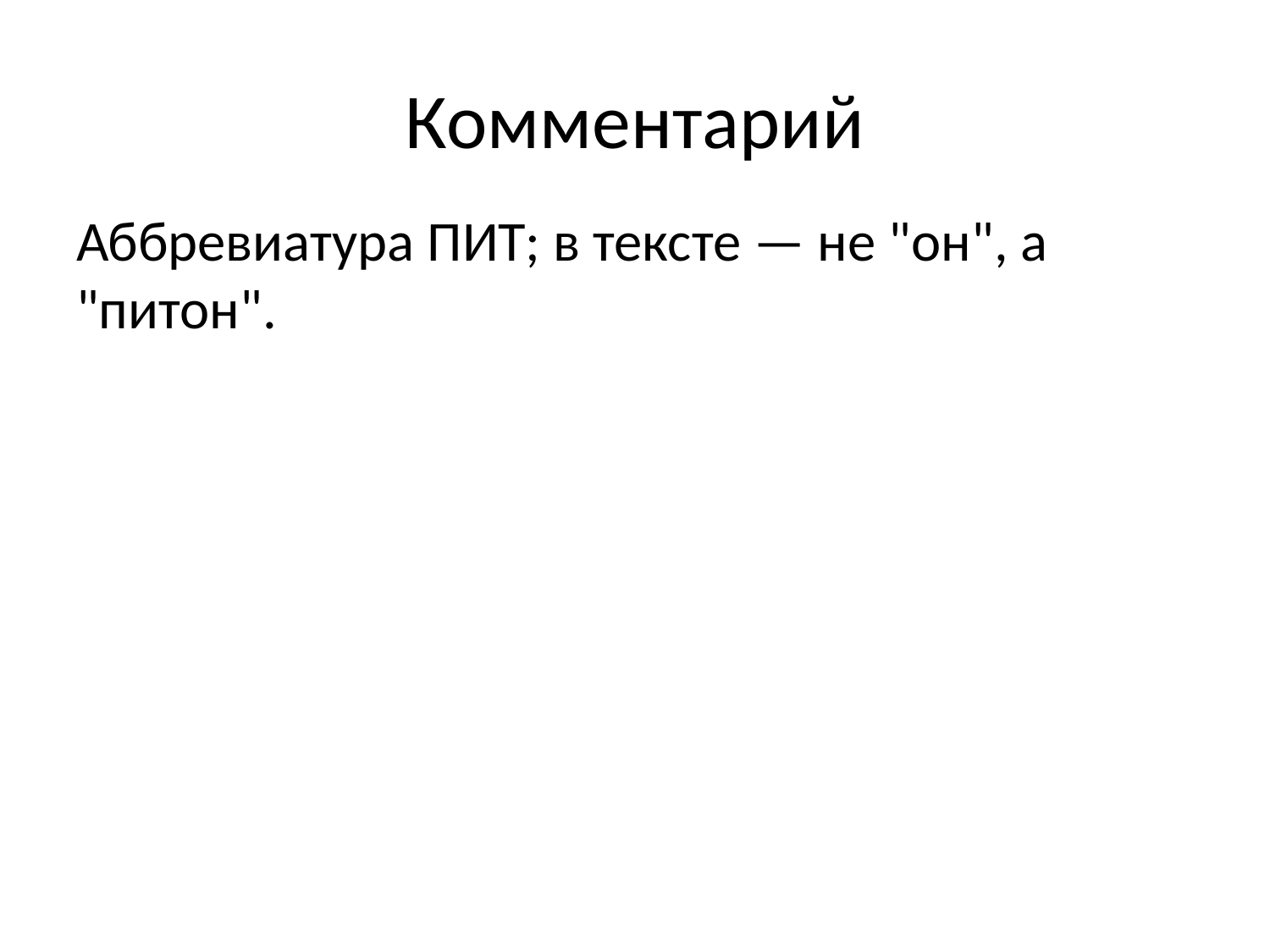

# Комментарий
Аббревиатура ПИТ; в тексте — не "он", а "питон".